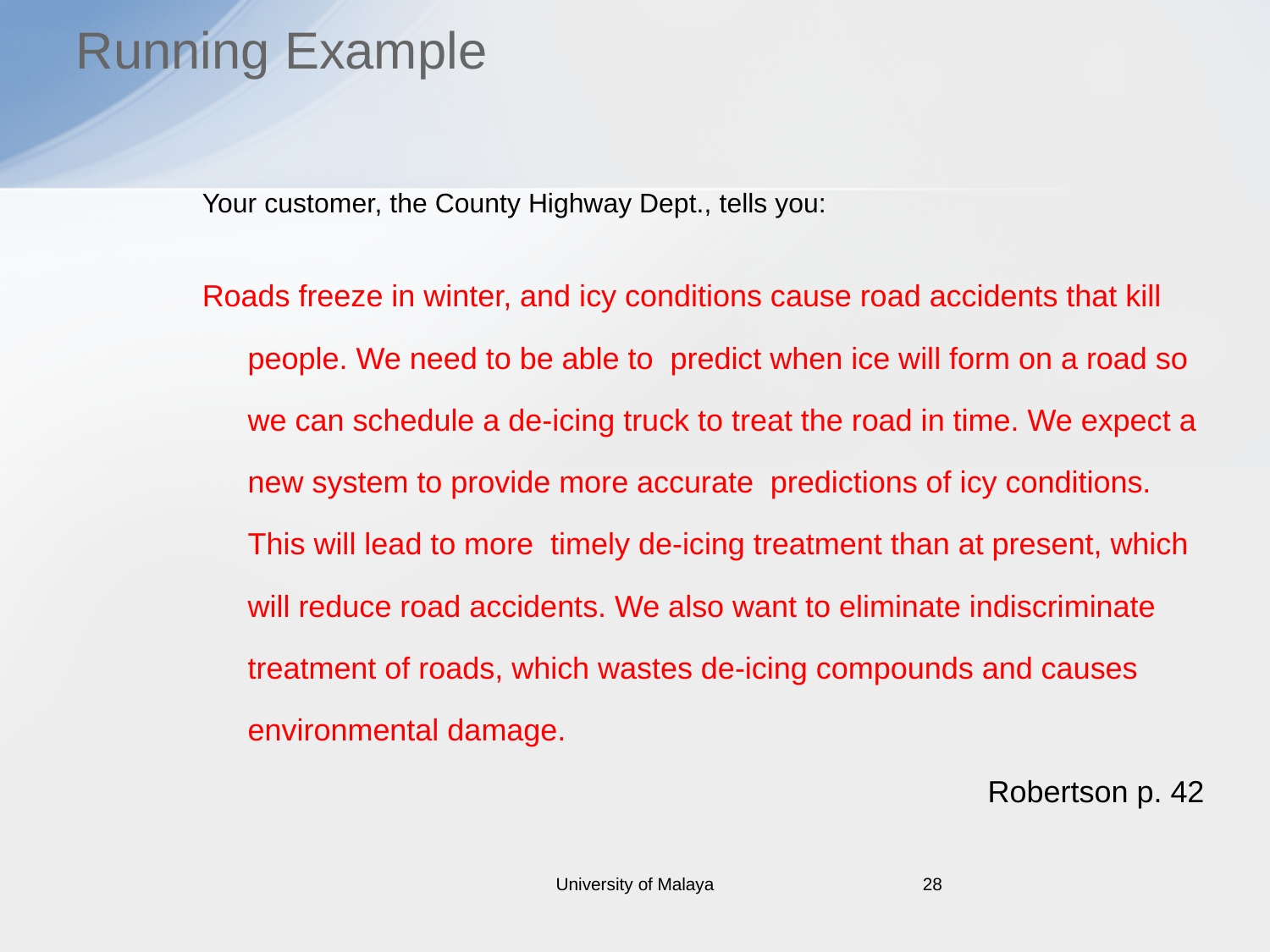

# Running Example
Your customer, the County Highway Dept., tells you:

Roads freeze in winter, and icy conditions cause road accidents that kill people. We need to be able to  predict when ice will form on a road so we can schedule a de-icing truck to treat the road in time. We expect a new system to provide more accurate  predictions of icy conditions. This will lead to more  timely de-icing treatment than at present, which will reduce road accidents. We also want to eliminate indiscriminate treatment of roads, which wastes de-icing compounds and causes environmental damage.
 Robertson p. 42
University of Malaya
28